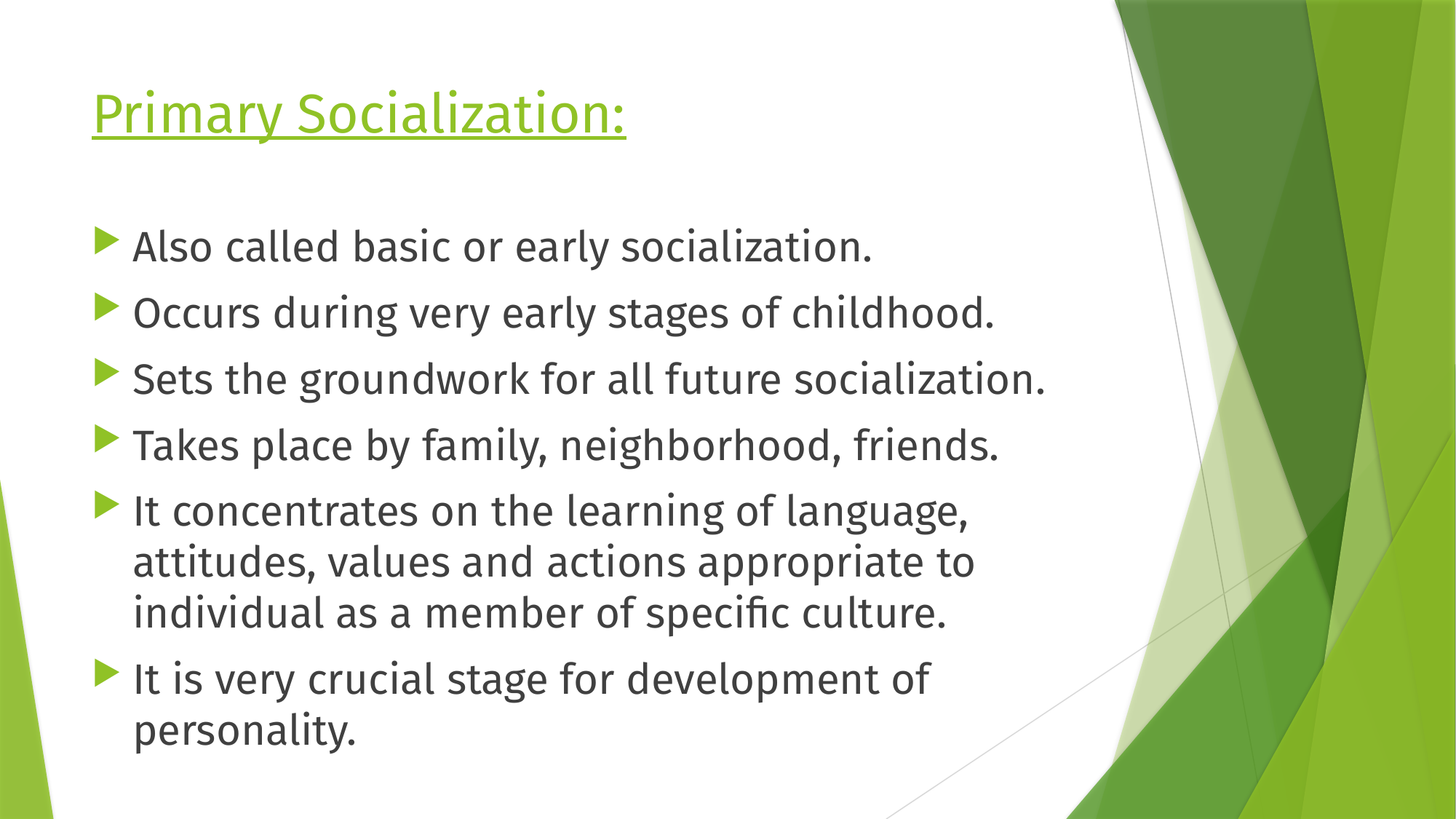

# Primary Socialization:
Also called basic or early socialization.
Occurs during very early stages of childhood.
Sets the groundwork for all future socialization.
Takes place by family, neighborhood, friends.
It concentrates on the learning of language, attitudes, values and actions appropriate to individual as a member of specific culture.
It is very crucial stage for development of personality.